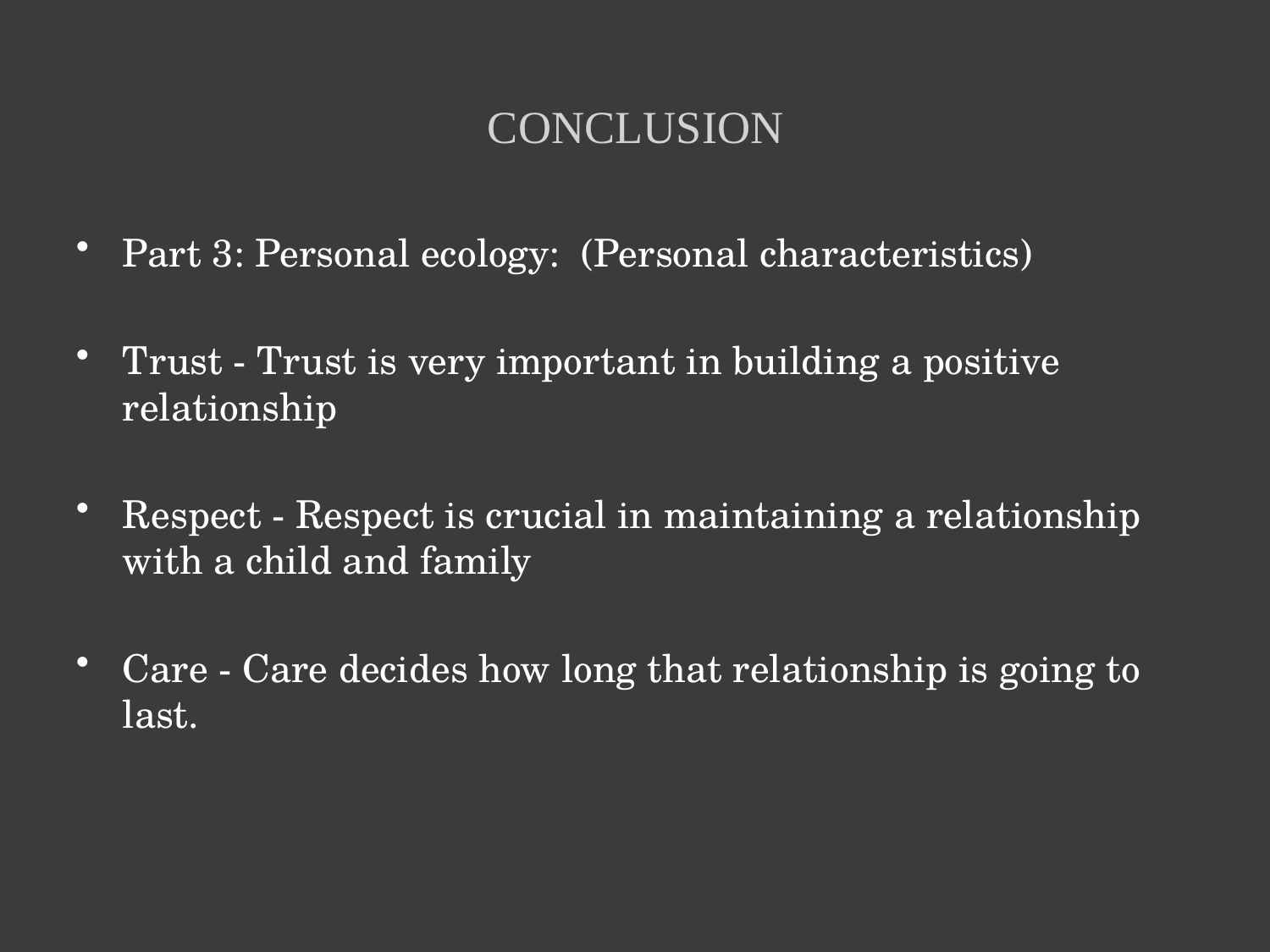

# Conclusion
Part 3: Personal ecology:  (Personal characteristics)

Trust - Trust is very important in building a positive relationship

Respect - Respect is crucial in maintaining a relationship with a child and family

Care - Care decides how long that relationship is going to last.